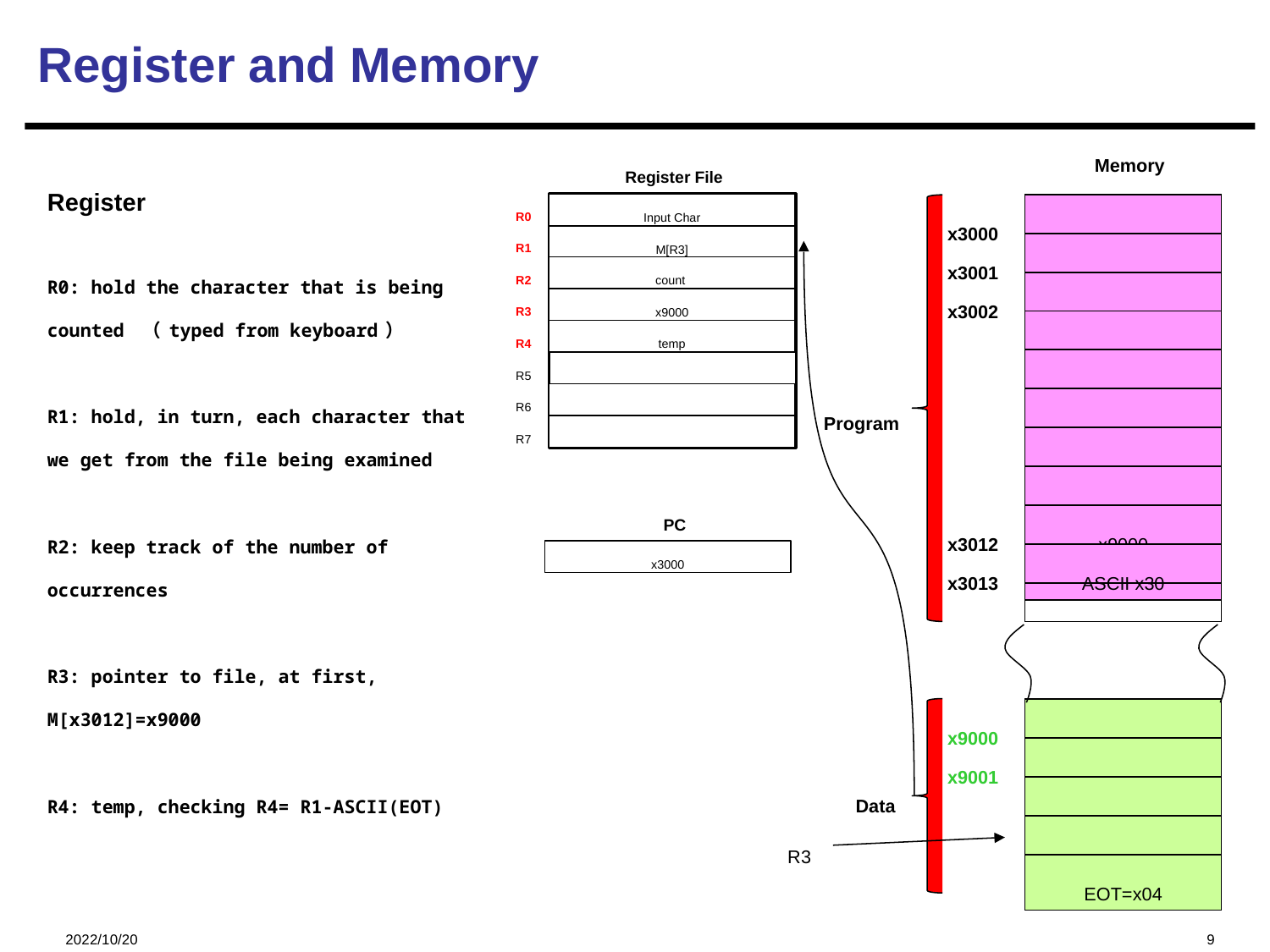

# Register and Memory
Memory
Register File

R0
R1
M[R3]
count
R2
R3
x9000
temp
R4
R5

R6

R7
Register

R0: hold the character that is being counted （typed from keyboard）

R1: hold, in turn, each character that we get from the file being examined

R2: keep track of the number of occurrences

R3: pointer to file, at first, M[x3012]=x9000

R4: temp, checking R4= R1-ASCII(EOT)
Input Char

x3000

x3001

x3002

Program

PC
x3000
x3012
x9000
x3013
ASCII x30

x9000

x9001

Data

R3

EOT=x04
2022/10/20
9